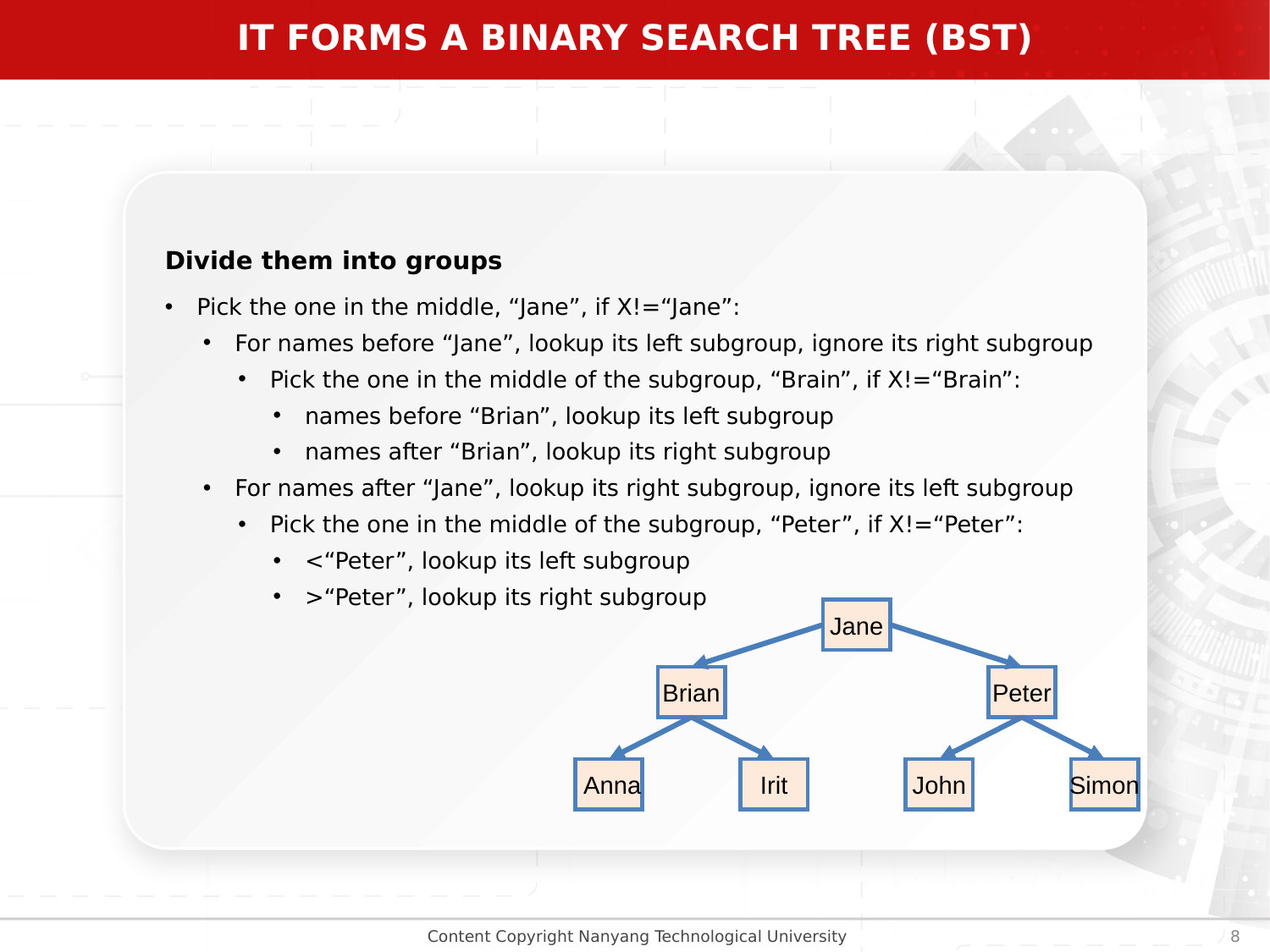

# It forms a Binary Search Tree (BST)

Divide them into groups
Pick the one in the middle, “Jane”, if X!=“Jane”:
For names before “Jane”, lookup its left subgroup, ignore its right subgroup
Pick the one in the middle of the subgroup, “Brain”, if X!=“Brain”:
names before “Brian”, lookup its left subgroup
names after “Brian”, lookup its right subgroup
For names after “Jane”, lookup its right subgroup, ignore its left subgroup
Pick the one in the middle of the subgroup, “Peter”, if X!=“Peter”:
<“Peter”, lookup its left subgroup
>“Peter”, lookup its right subgroup
Jane
Brian
Peter
 Anna
Irit
John
Simon